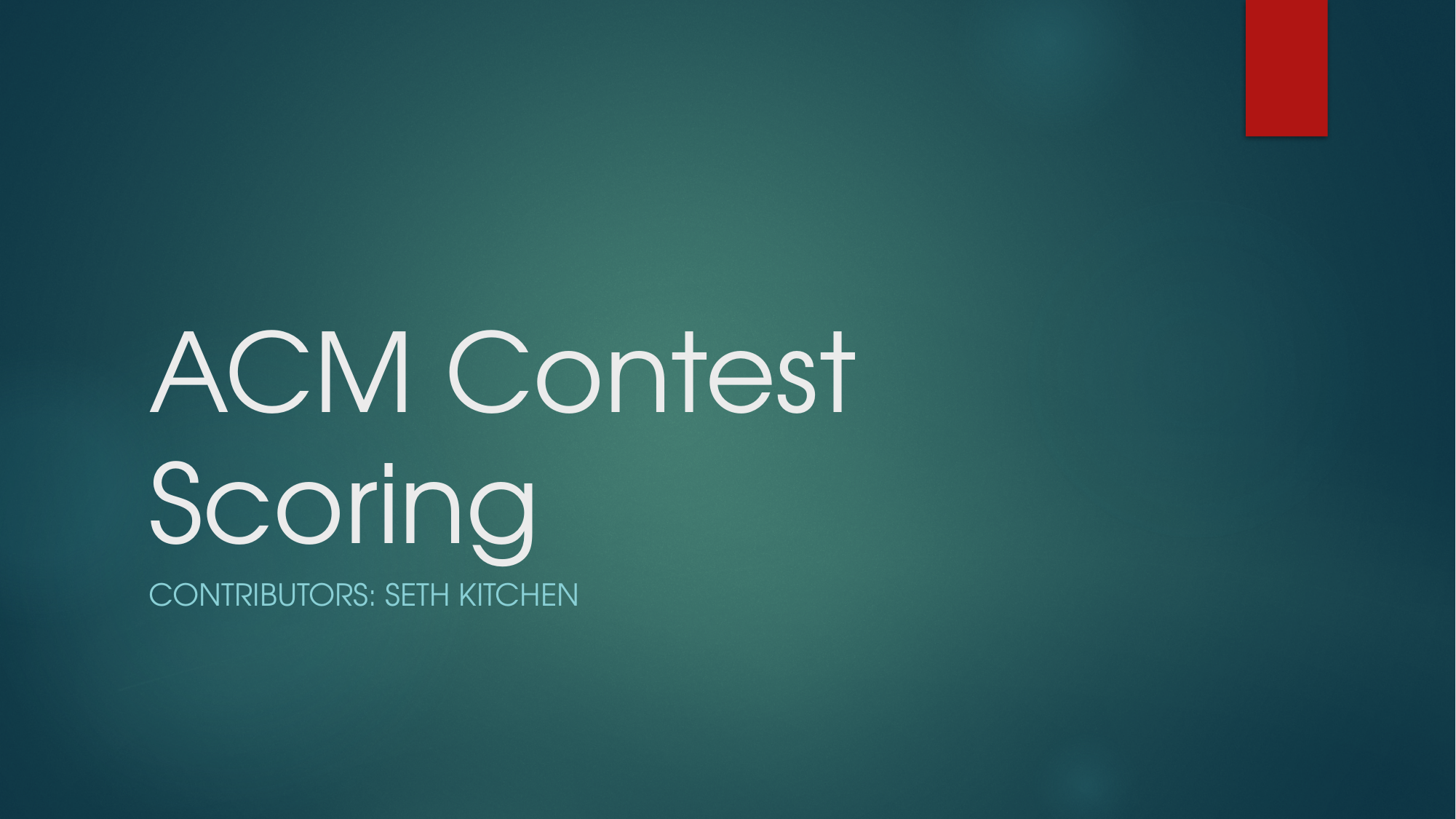

# ACM Contest Scoring
Contributors: Seth Kitchen